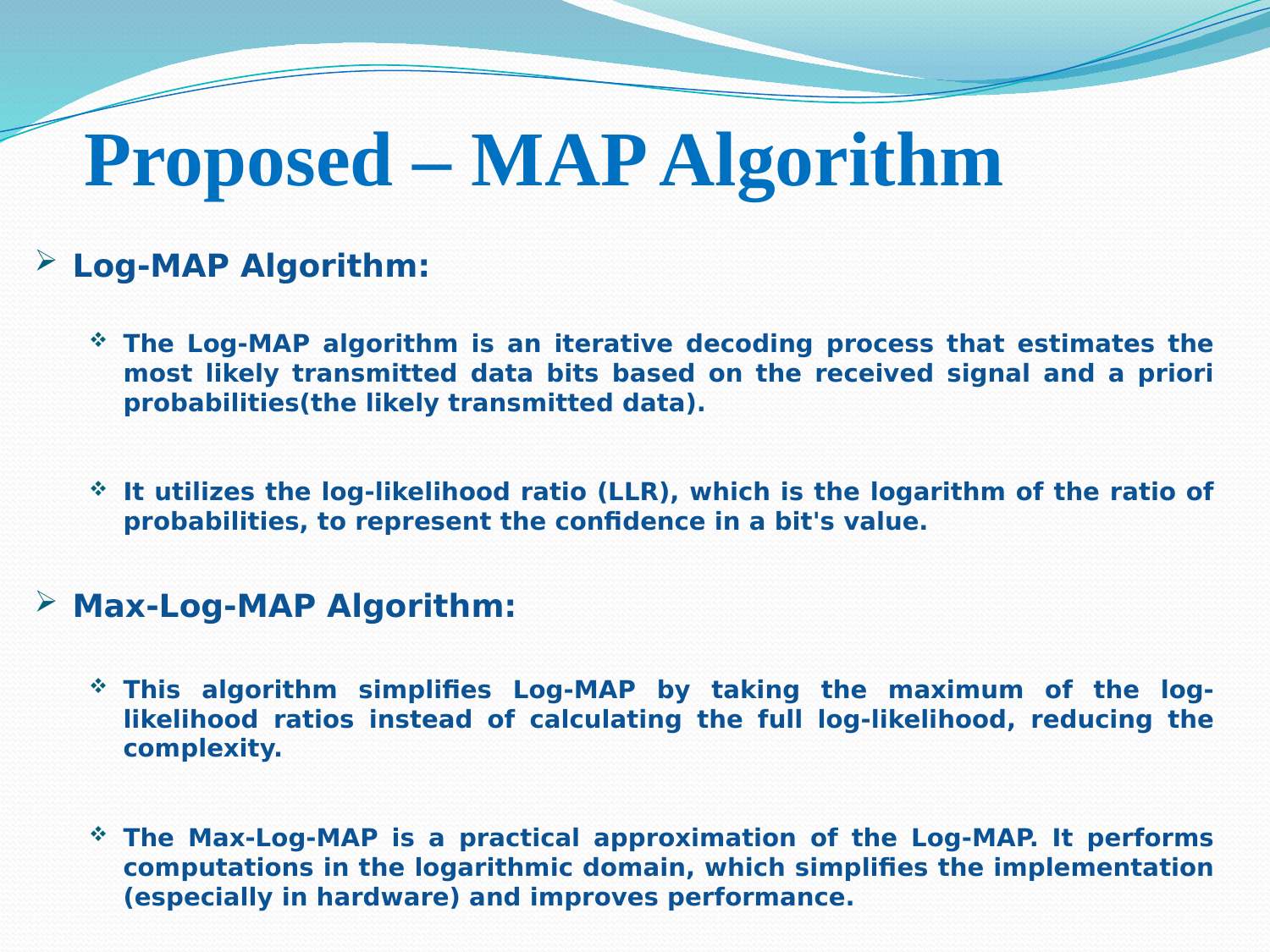

# Proposed – MAP Algorithm
Log-MAP Algorithm:

The Log-MAP algorithm is an iterative decoding process that estimates the most likely transmitted data bits based on the received signal and a priori probabilities(the likely transmitted data).

It utilizes the log-likelihood ratio (LLR), which is the logarithm of the ratio of probabilities, to represent the confidence in a bit's value.

Max-Log-MAP Algorithm:

This algorithm simplifies Log-MAP by taking the maximum of the log-likelihood ratios instead of calculating the full log-likelihood, reducing the complexity.

The Max-Log-MAP is a practical approximation of the Log-MAP. It performs computations in the logarithmic domain, which simplifies the implementation (especially in hardware) and improves performance.